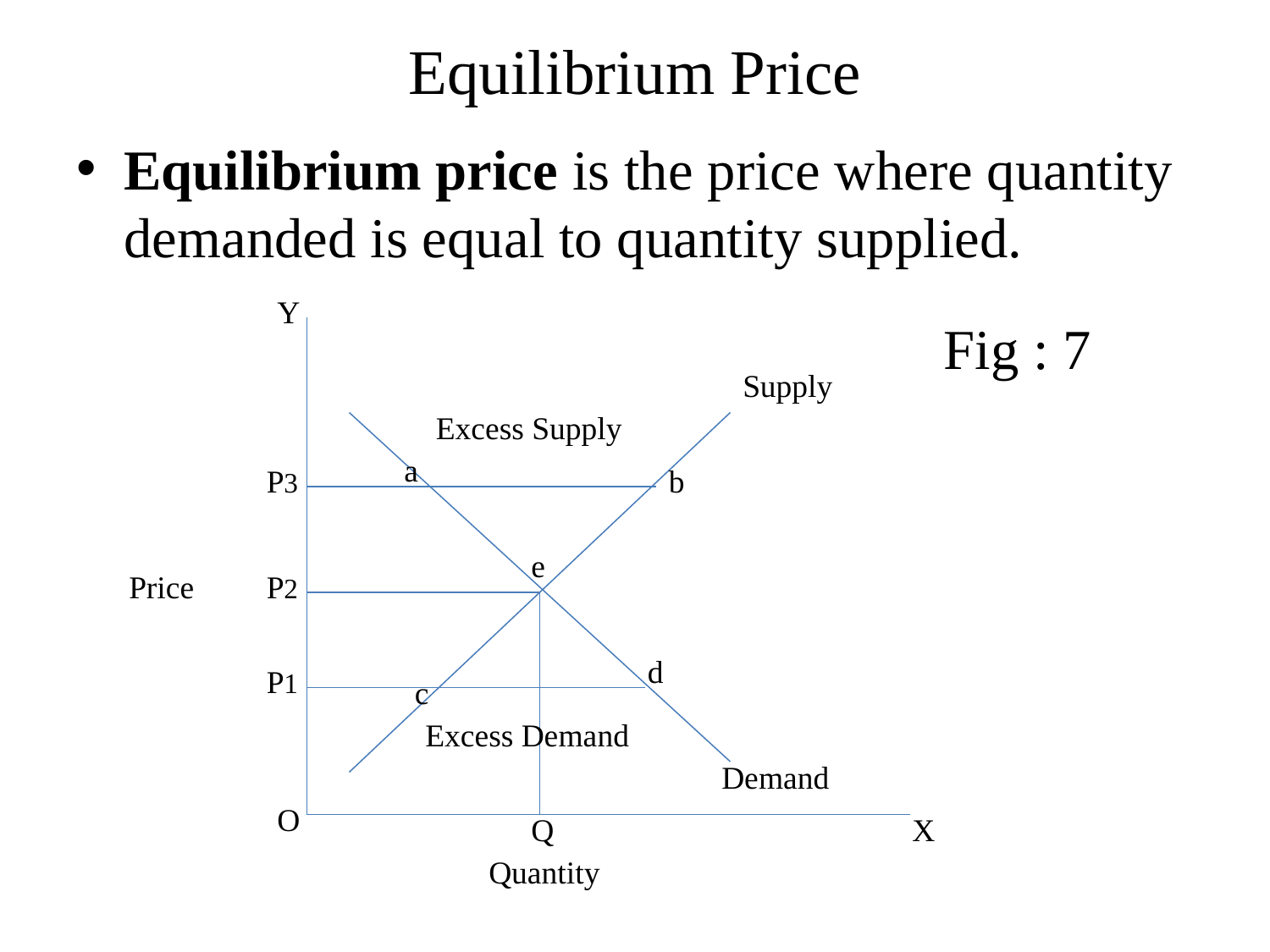

# Equilibrium Price
Equilibrium price is the price where quantity demanded is equal to quantity supplied.

Y
Fig : 7
Supply
Excess Supply
a
P3
b
e
Price
P2
d
P1
c
Excess Demand
Demand
O
Q
X
Quantity